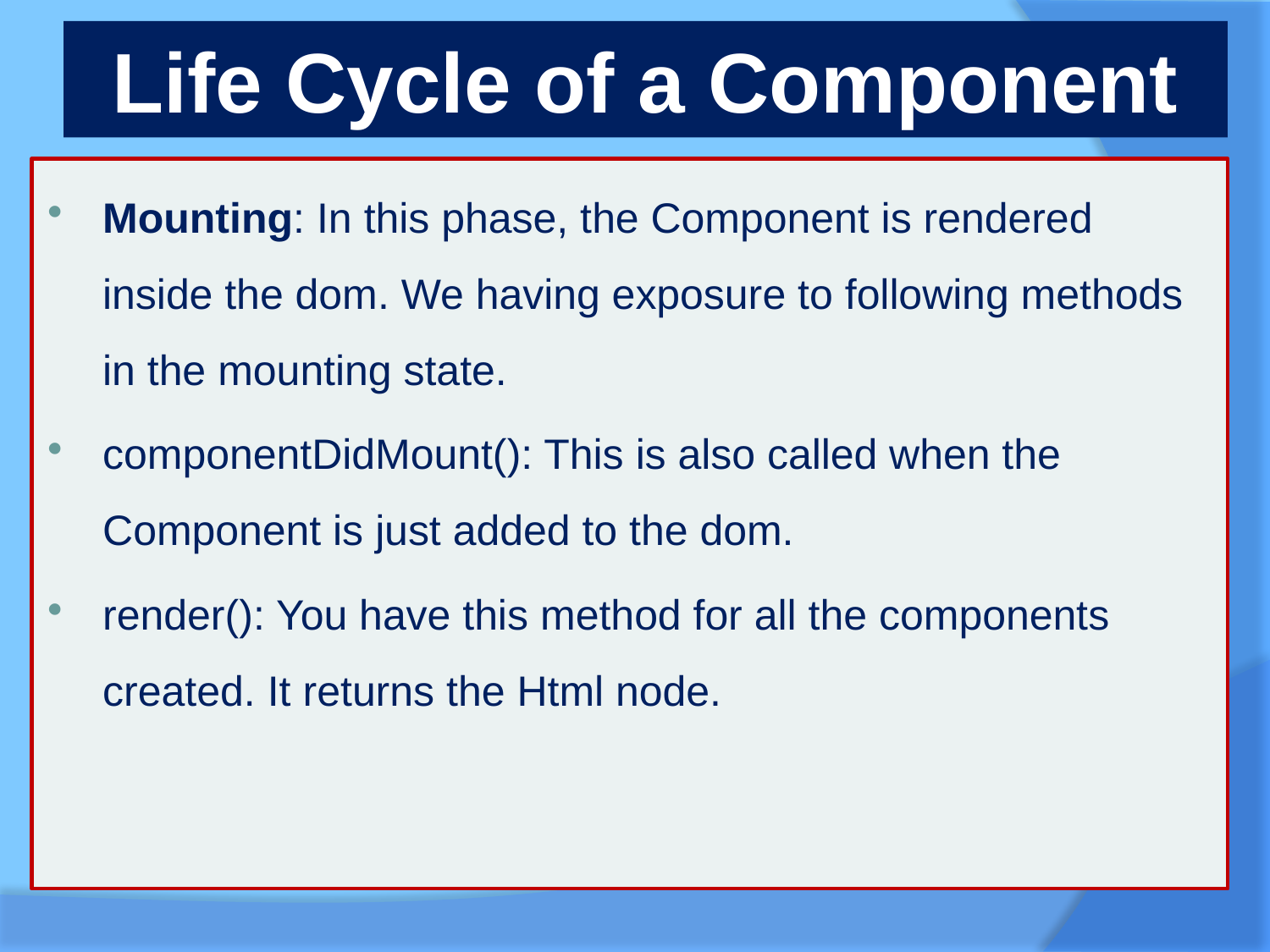

# Life Cycle of a Component
Mounting: In this phase, the Component is rendered inside the dom. We having exposure to following methods in the mounting state.
componentDidMount(): This is also called when the Component is just added to the dom.
render(): You have this method for all the components created. It returns the Html node.